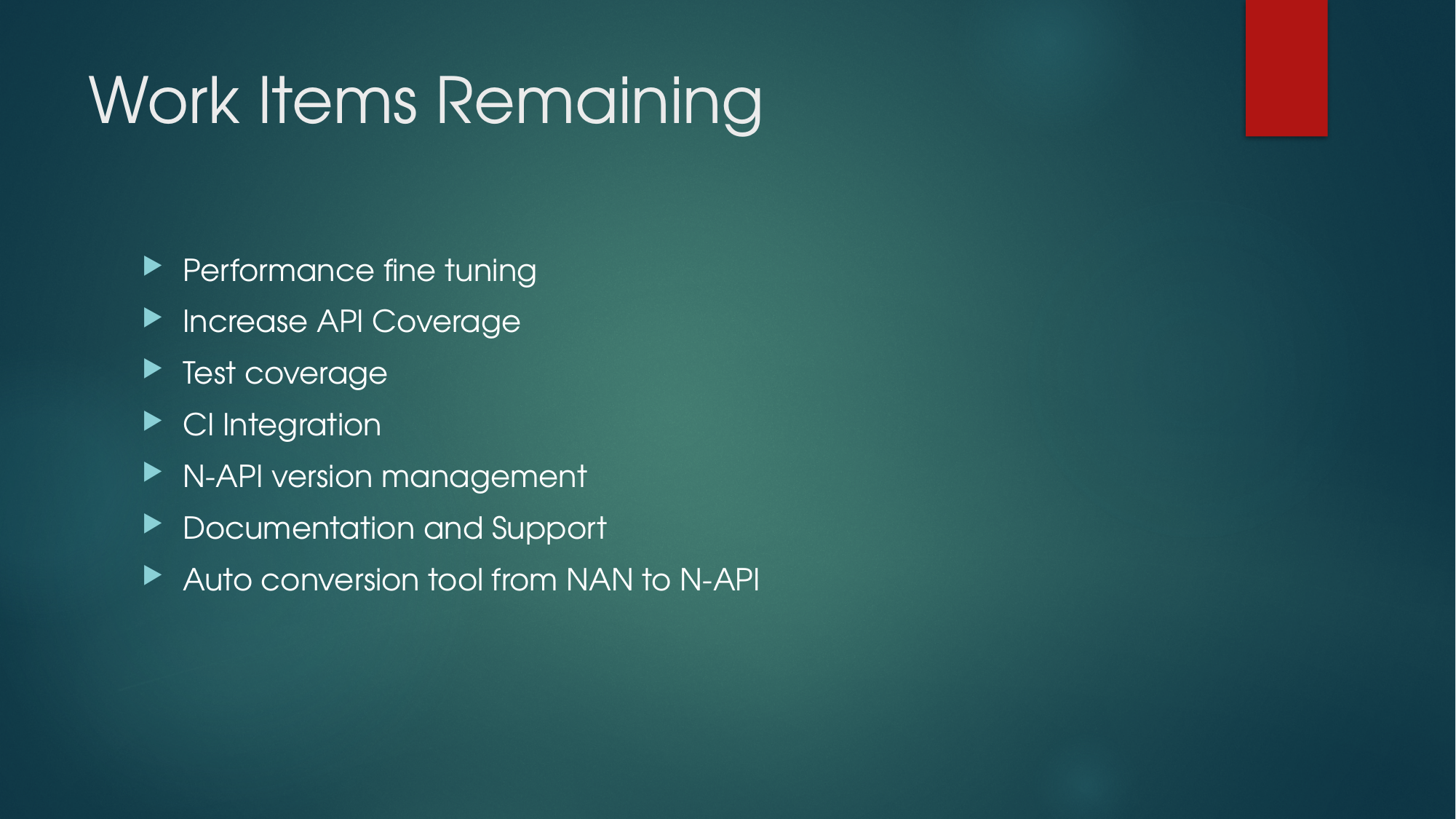

# Work Items Remaining
Performance fine tuning
Increase API Coverage
Test coverage
CI Integration
N-API version management
Documentation and Support
Auto conversion tool from NAN to N-API